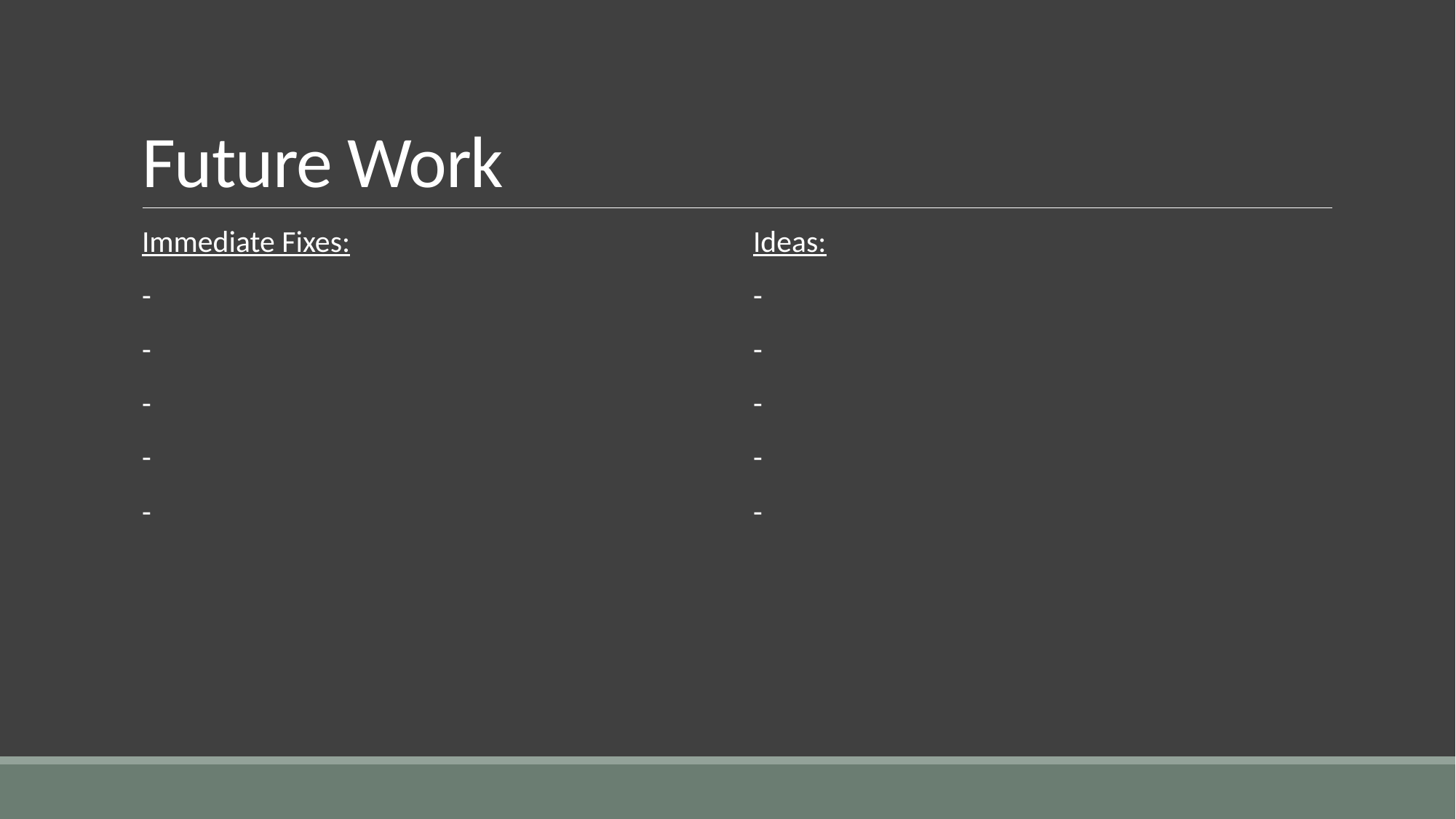

# Future Work
Immediate Fixes:
-
-
-
-
-
Ideas:
-
-
-
-
-